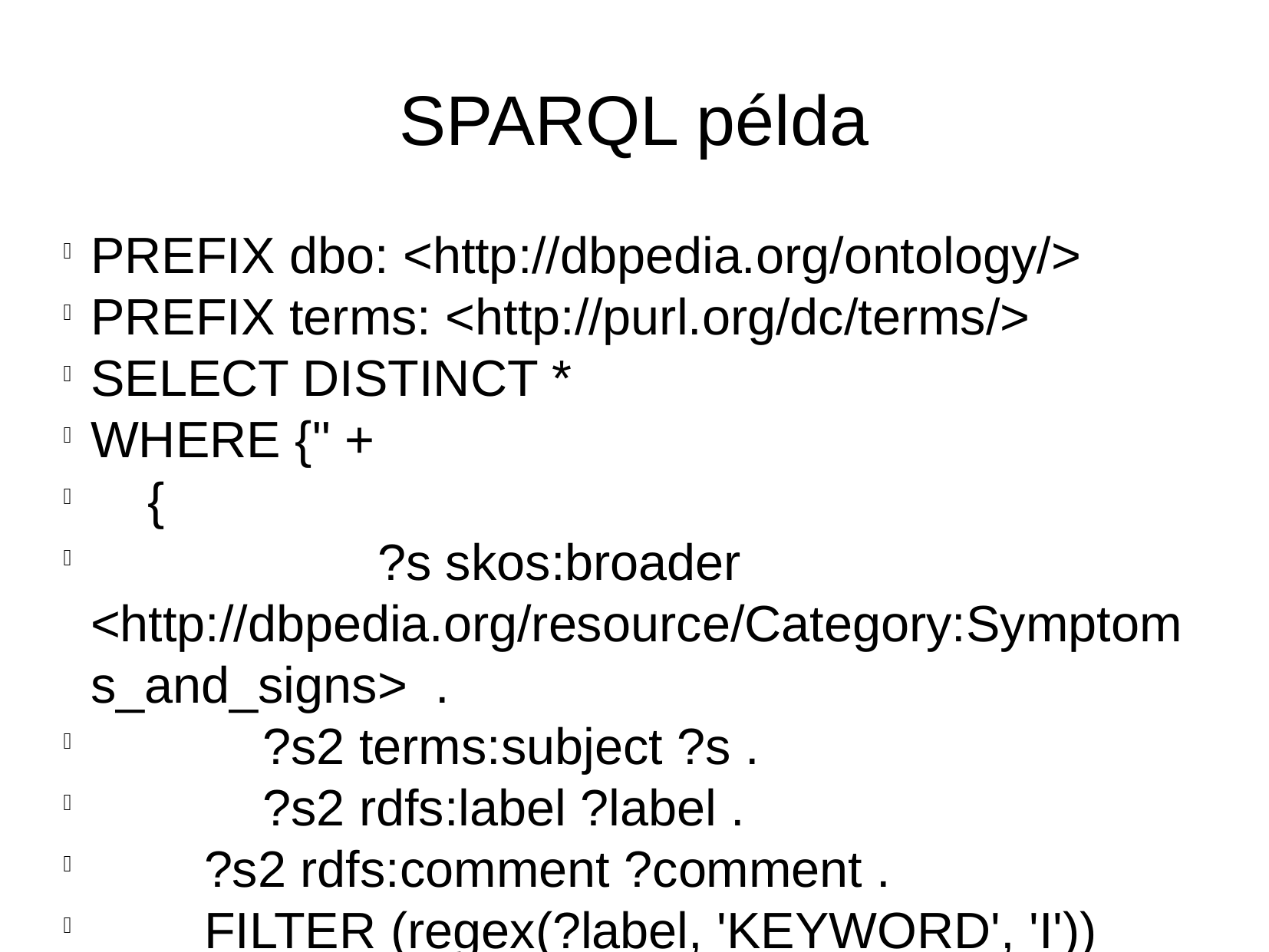

SPARQL példa
PREFIX dbo: <http://dbpedia.org/ontology/>
PREFIX terms: <http://purl.org/dc/terms/>
SELECT DISTINCT *
WHERE {" +
    {
 		    ?s skos:broader <http://dbpedia.org/resource/Category:Symptoms_and_signs>  .
    	    ?s2 terms:subject ?s .
	    ?s2 rdfs:label ?label .
        ?s2 rdfs:comment ?comment .
        FILTER (regex(?label, 'KEYWORD', 'I'))
        FILTER (lang(?label) = 'en')
        FILTER (lang(?comment) = 'en')
    }
...